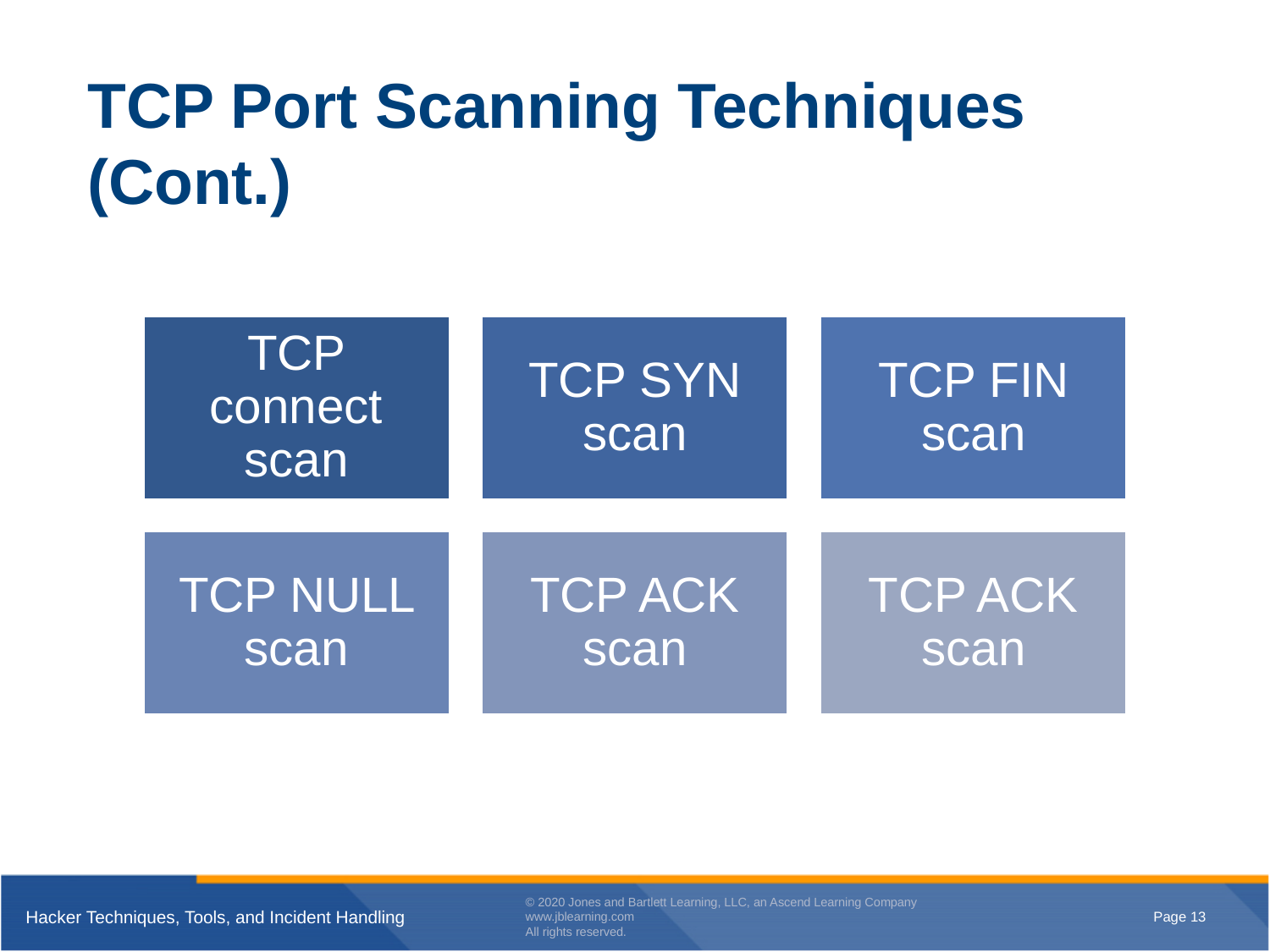

# TCP Port Scanning Techniques (Cont.)
TCP connect scan
TCP SYN scan
TCP FIN scan
TCP NULL scan
TCP ACK scan
TCP ACK scan